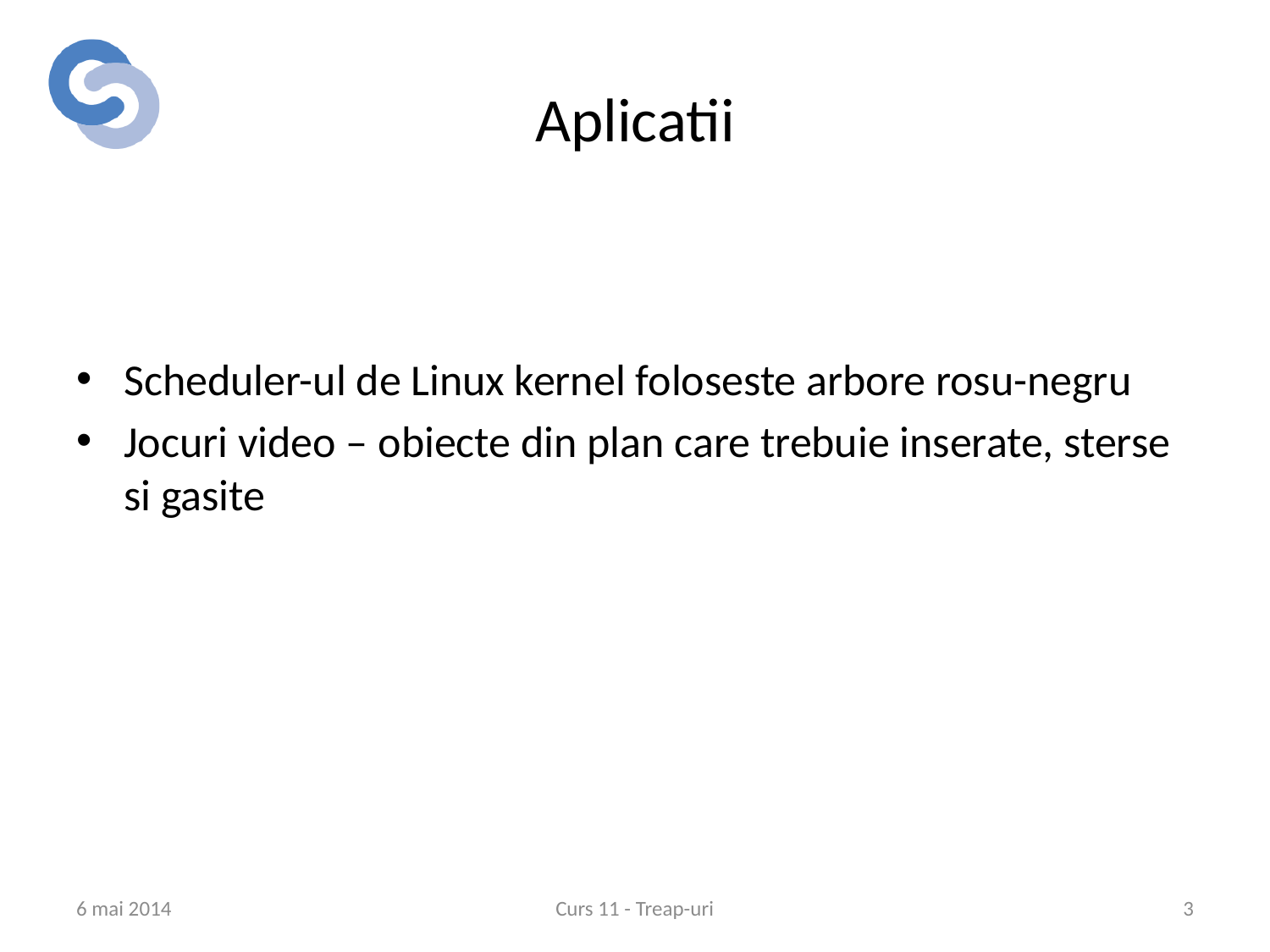

# Aplicatii

Scheduler-ul de Linux kernel foloseste arbore rosu-negru
Jocuri video – obiecte din plan care trebuie inserate, sterse si gasite

6 mai 2014
Curs 11 - Treap-uri
3